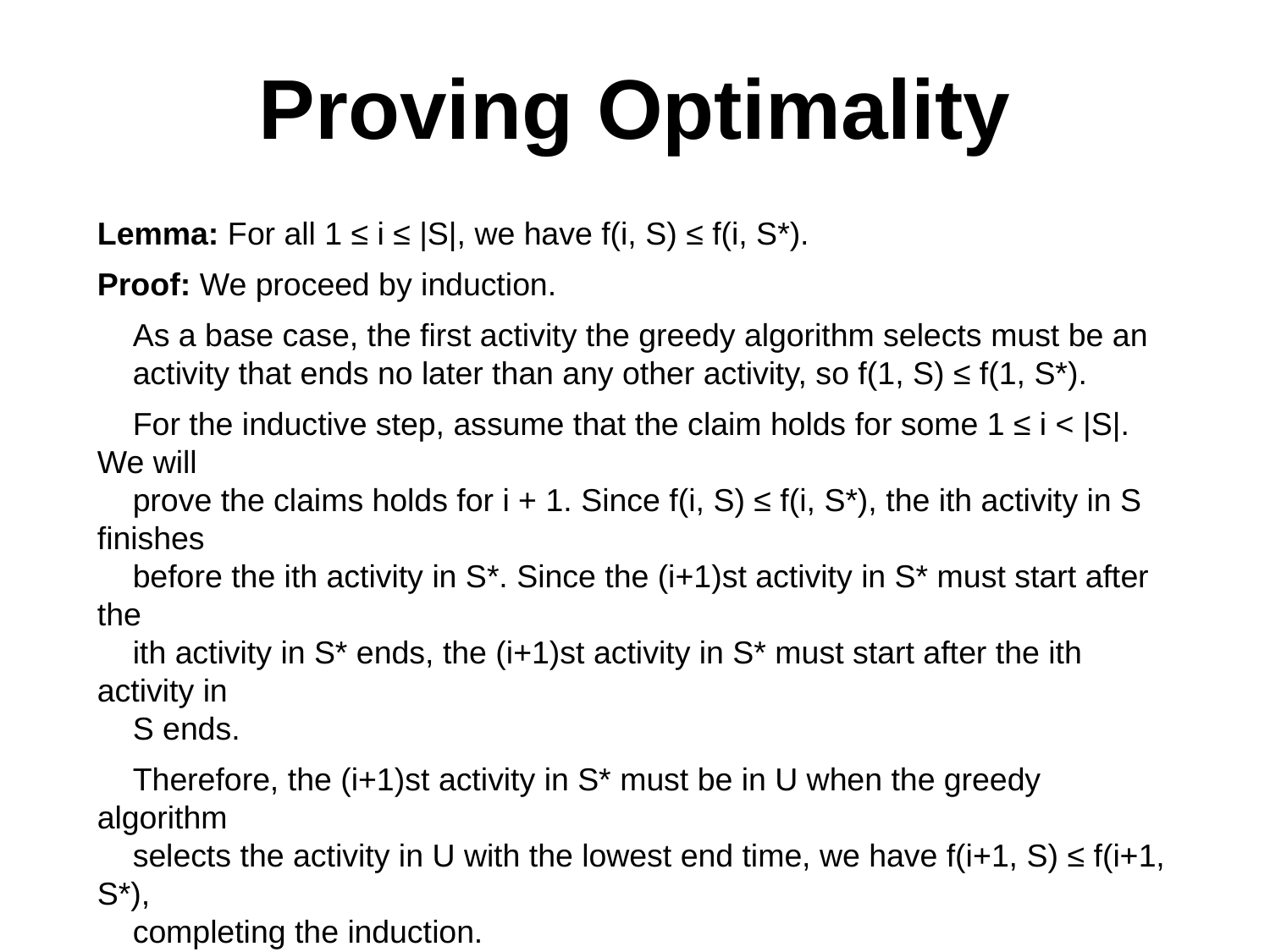

Proving Optimality
Lemma: For all 1 ≤ i ≤ |S|, we have f(i, S) ≤ f(i, S*).

Proof: We proceed by induction.

    As a base case, the first activity the greedy algorithm selects must be an
    activity that ends no later than any other activity, so f(1, S) ≤ f(1, S*).

    For the inductive step, assume that the claim holds for some 1 ≤ i < |S|. We will
    prove the claims holds for i + 1. Since f(i, S) ≤ f(i, S*), the ith activity in S finishes
    before the ith activity in S*. Since the (i+1)st activity in S* must start after the
    ith activity in S* ends, the (i+1)st activity in S* must start after the ith activity in
    S ends.

    Therefore, the (i+1)st activity in S* must be in U when the greedy algorithm
    selects the activity in U with the lowest end time, we have f(i+1, S) ≤ f(i+1, S*),
    completing the induction.